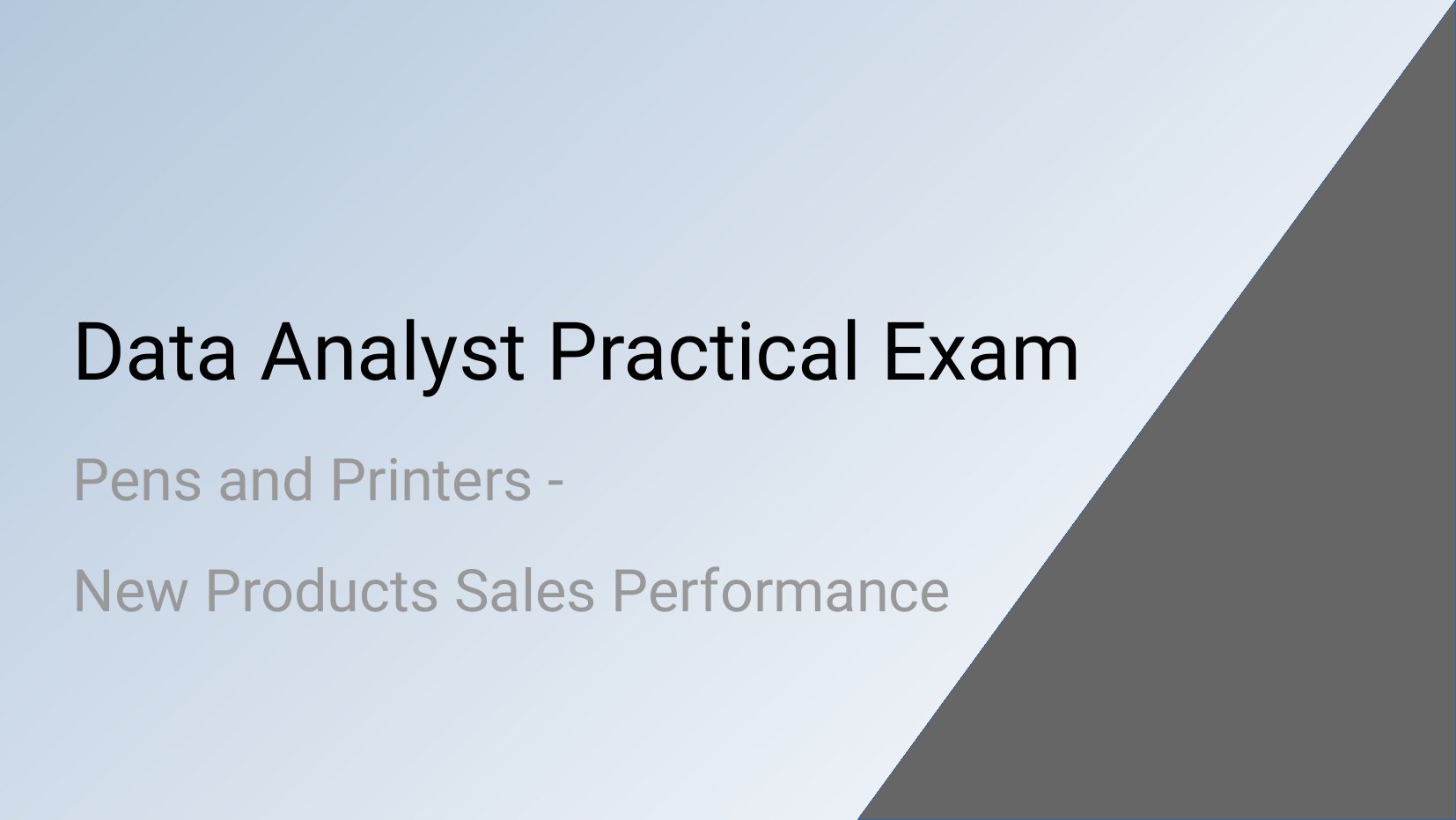

# Data Analyst Practical Exam
Pens and Printers -
New Products Sales Performance